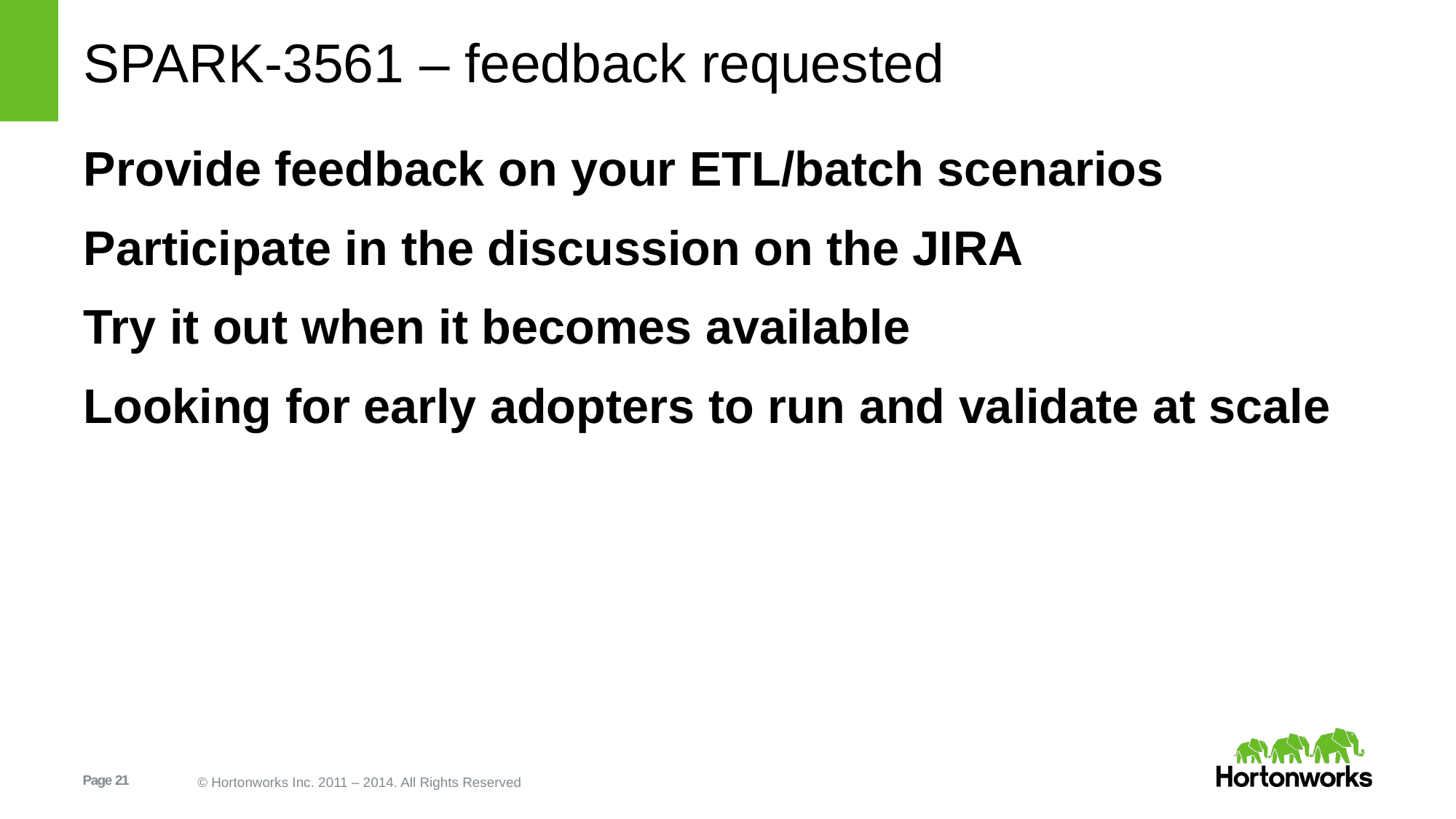

# SPARK-3561 – feedback requested
Provide feedback on your ETL/batch scenarios
Participate in the discussion on the JIRA
Try it out when it becomes available
Looking for early adopters to run and validate at scale